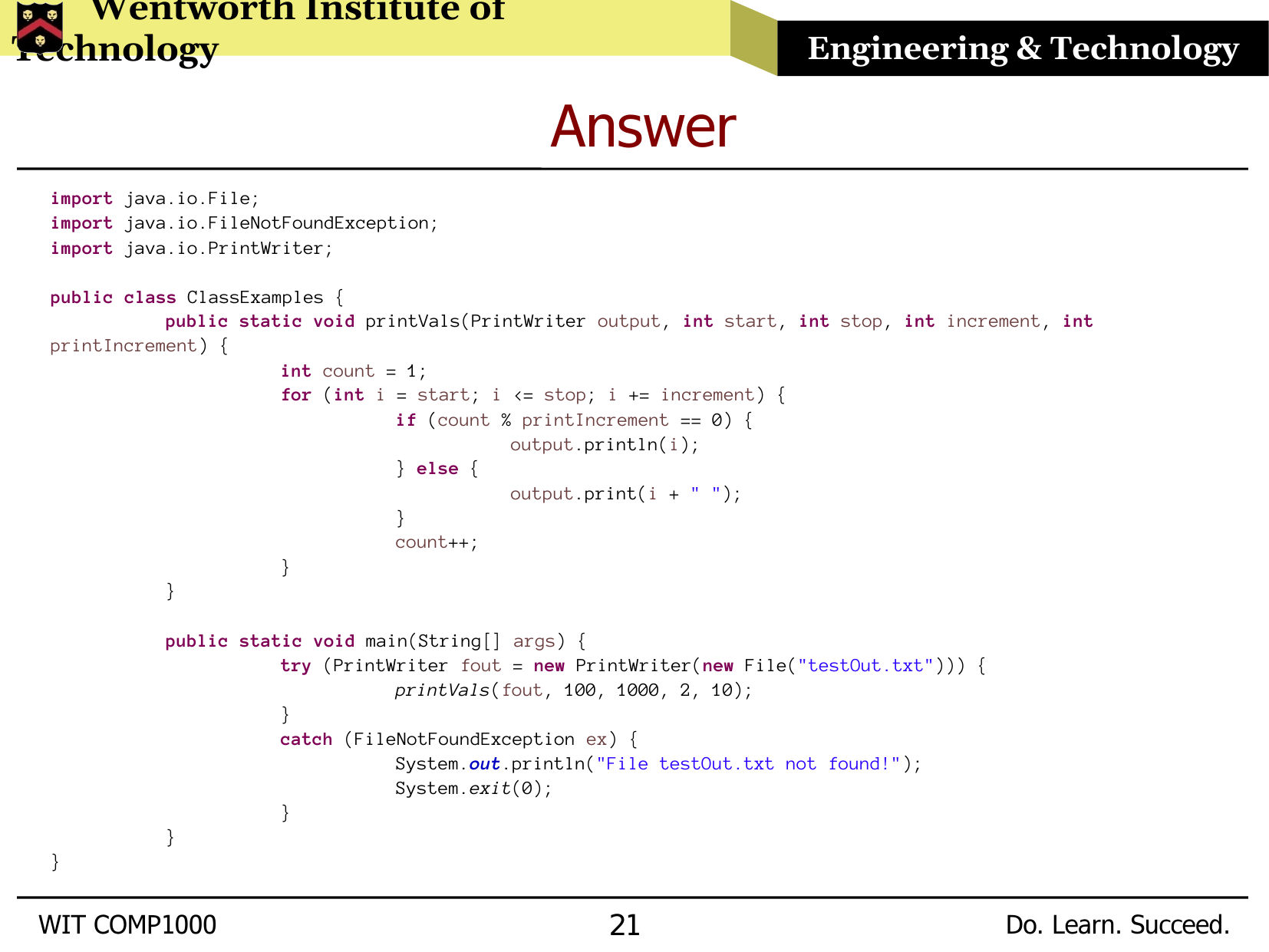

# Answer
import java.io.File;
import java.io.FileNotFoundException;
import java.io.PrintWriter;

public class ClassExamples {
	public static void printVals(PrintWriter output, int start, int stop, int increment, int printIncrement) {
		int count = 1;
		for (int i = start; i <= stop; i += increment) {
			if (count % printIncrement == 0) {
				output.println(i);
			} else {
				output.print(i + " ");
			}
			count++;
		}
	}

	public static void main(String[] args) {
		try (PrintWriter fout = new PrintWriter(new File("testOut.txt"))) {
			printVals(fout, 100, 1000, 2, 10);
		}
		catch (FileNotFoundException ex) {
			System.out.println("File testOut.txt not found!");
			System.exit(0);
		}
	}
}